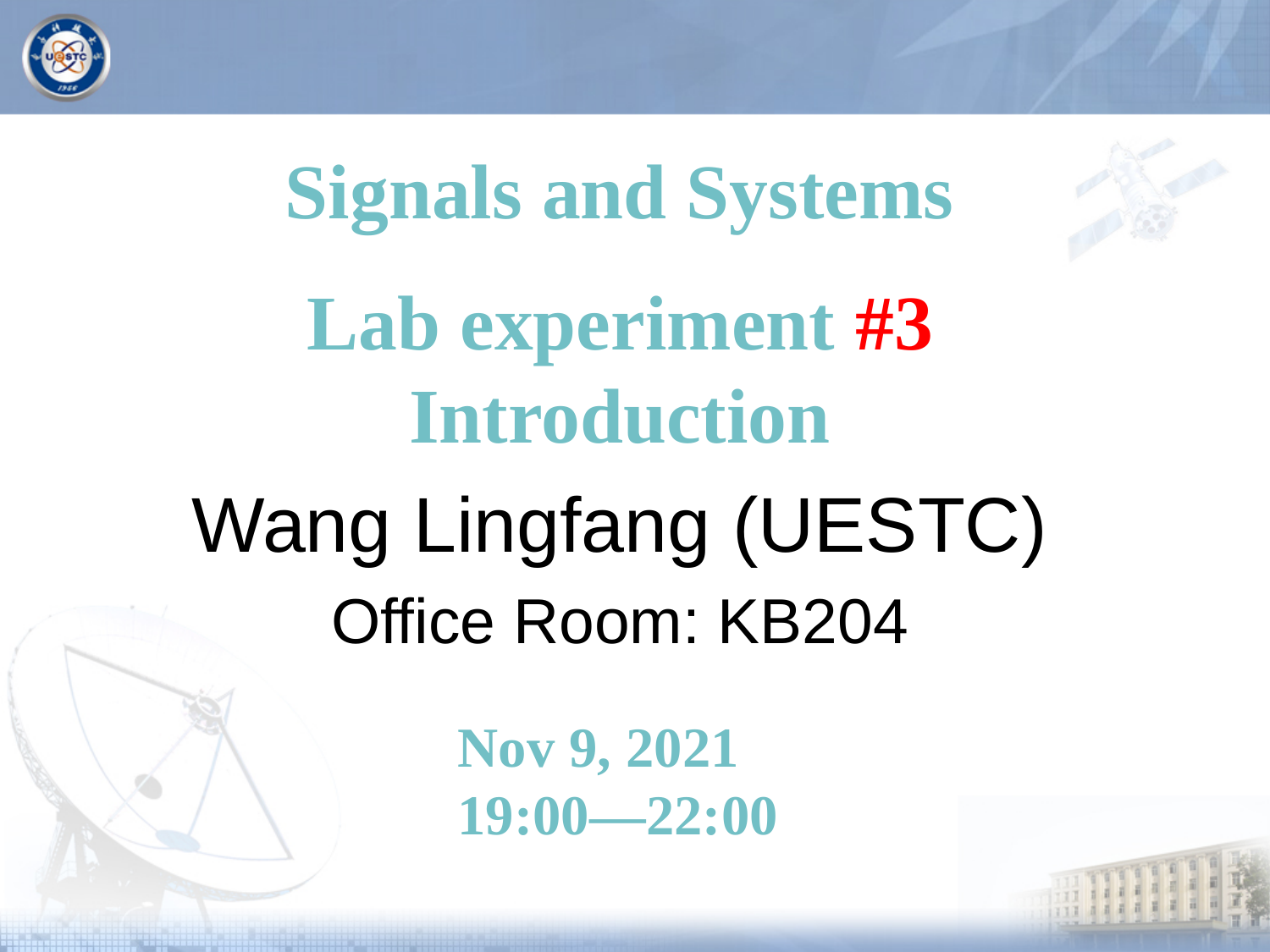

Signals and Systems
Lab experiment #3 Introduction
Wang Lingfang (UESTC)
Office Room: KB204
Nov 9, 2021
19:00—22:00